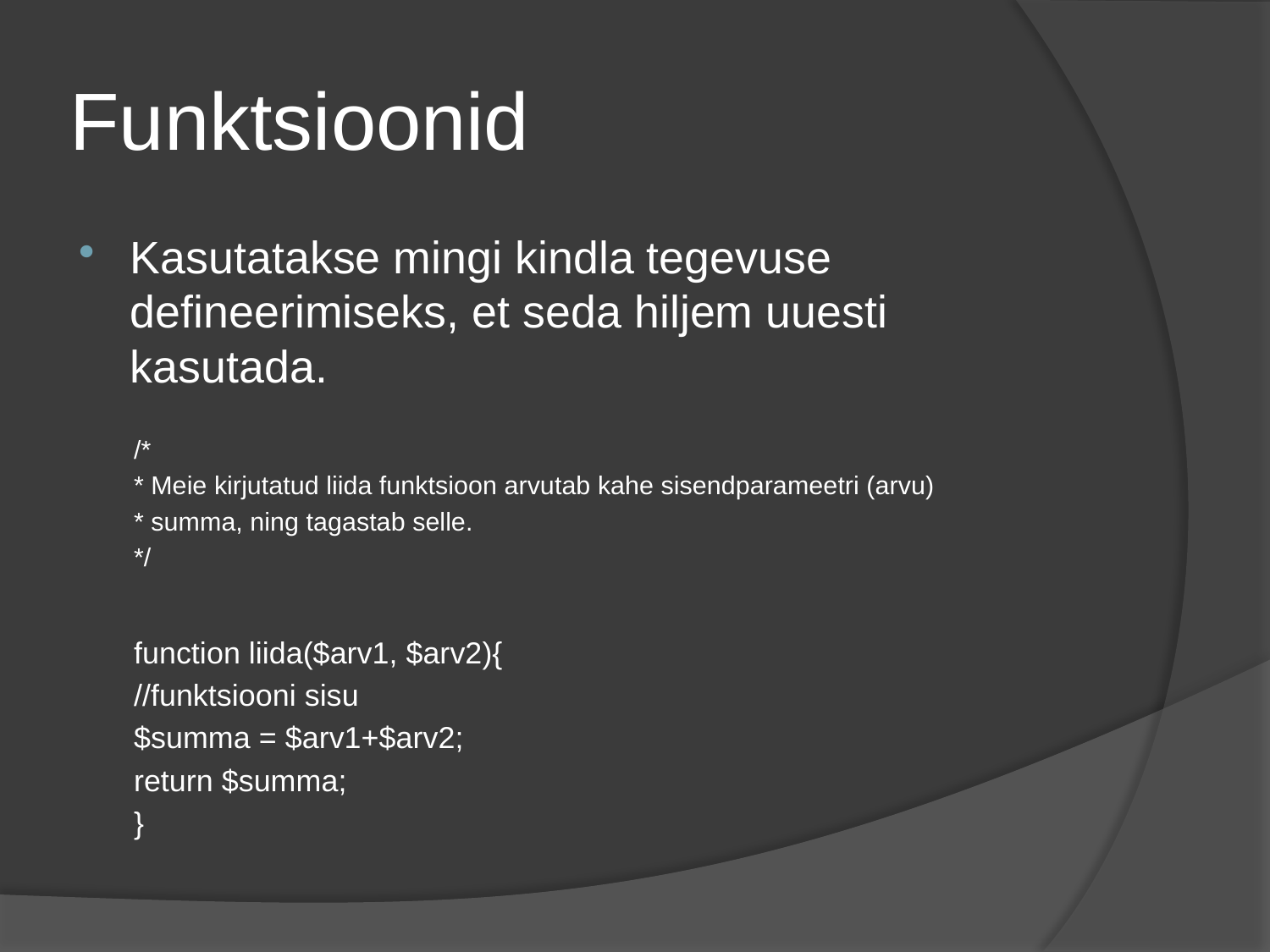

# Funktsioonid
Kasutatakse mingi kindla tegevuse defineerimiseks, et seda hiljem uuesti kasutada.

/*
* Meie kirjutatud liida funktsioon arvutab kahe sisendparameetri (arvu)
* summa, ning tagastab selle.
*/

function liida($arv1, $arv2){
	//funktsiooni sisu
	$summa = $arv1+$arv2;
	return $summa;
}